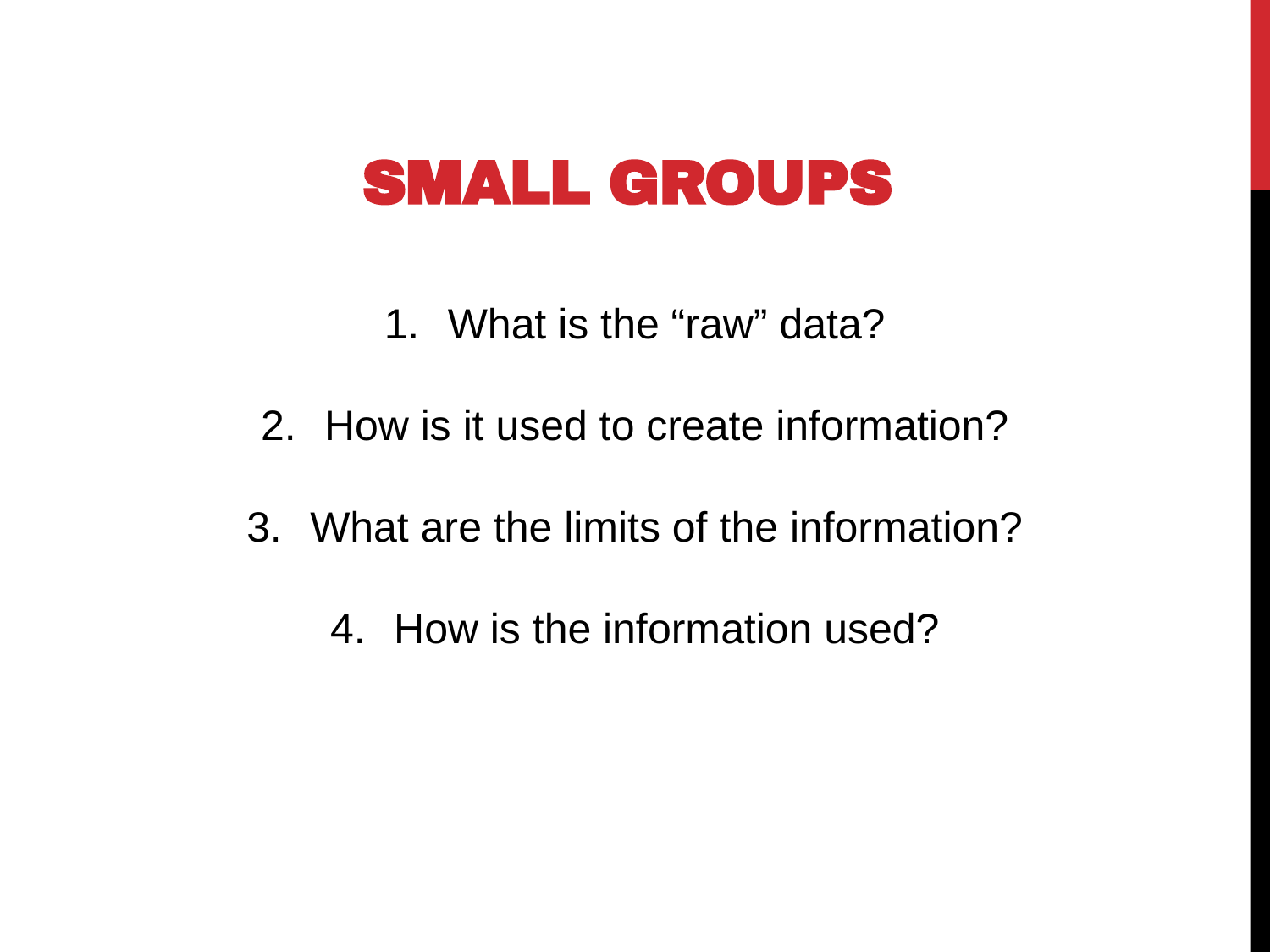

# Small Groups
What is the “raw” data?

How is it used to create information?

What are the limits of the information?

How is the information used?